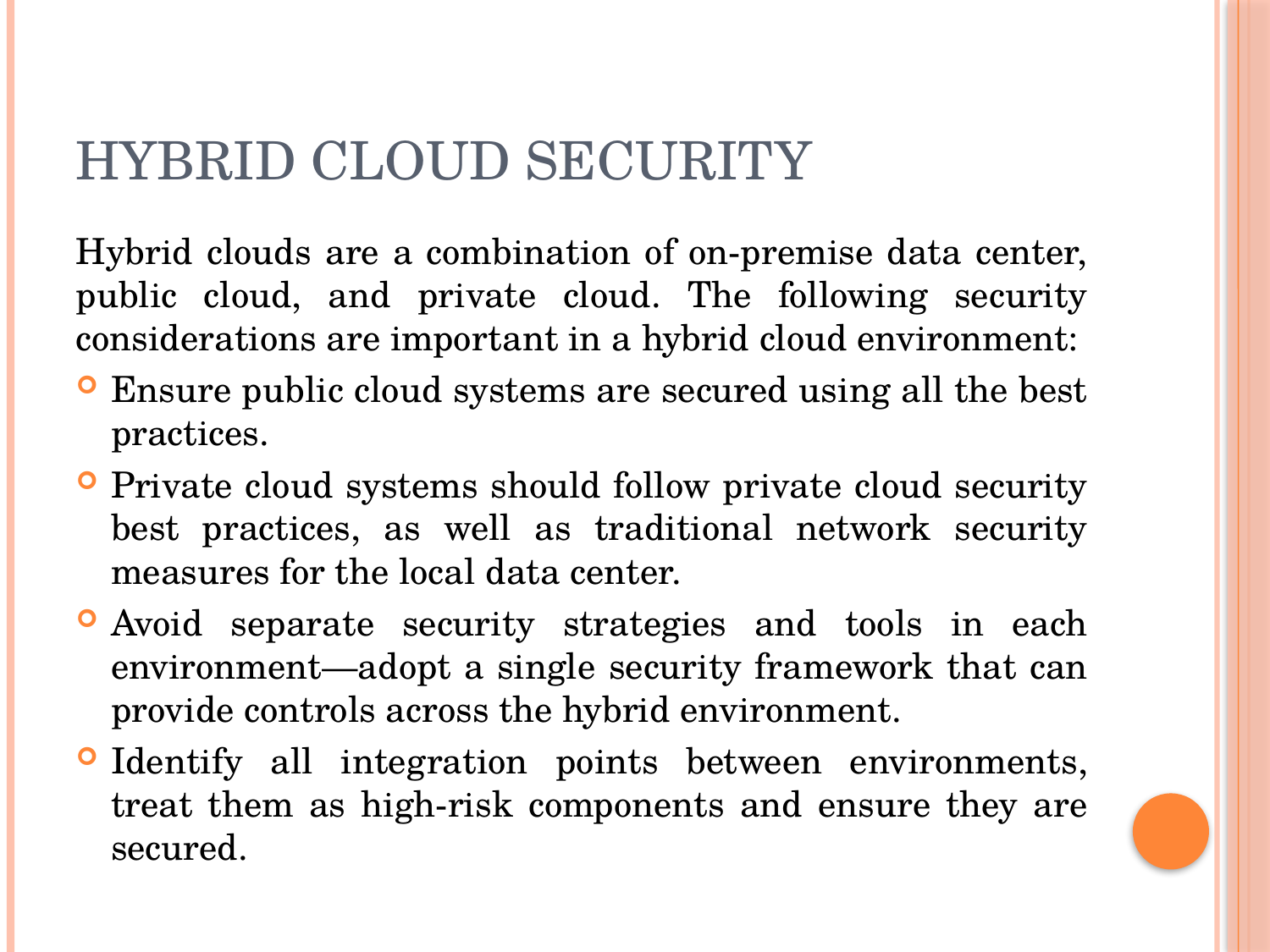

# Hybrid Cloud Security
Hybrid clouds are a combination of on-premise data center, public cloud, and private cloud. The following security considerations are important in a hybrid cloud environment:
Ensure public cloud systems are secured using all the best practices.
Private cloud systems should follow private cloud security best practices, as well as traditional network security measures for the local data center.
Avoid separate security strategies and tools in each environment—adopt a single security framework that can provide controls across the hybrid environment.
Identify all integration points between environments, treat them as high-risk components and ensure they are secured.